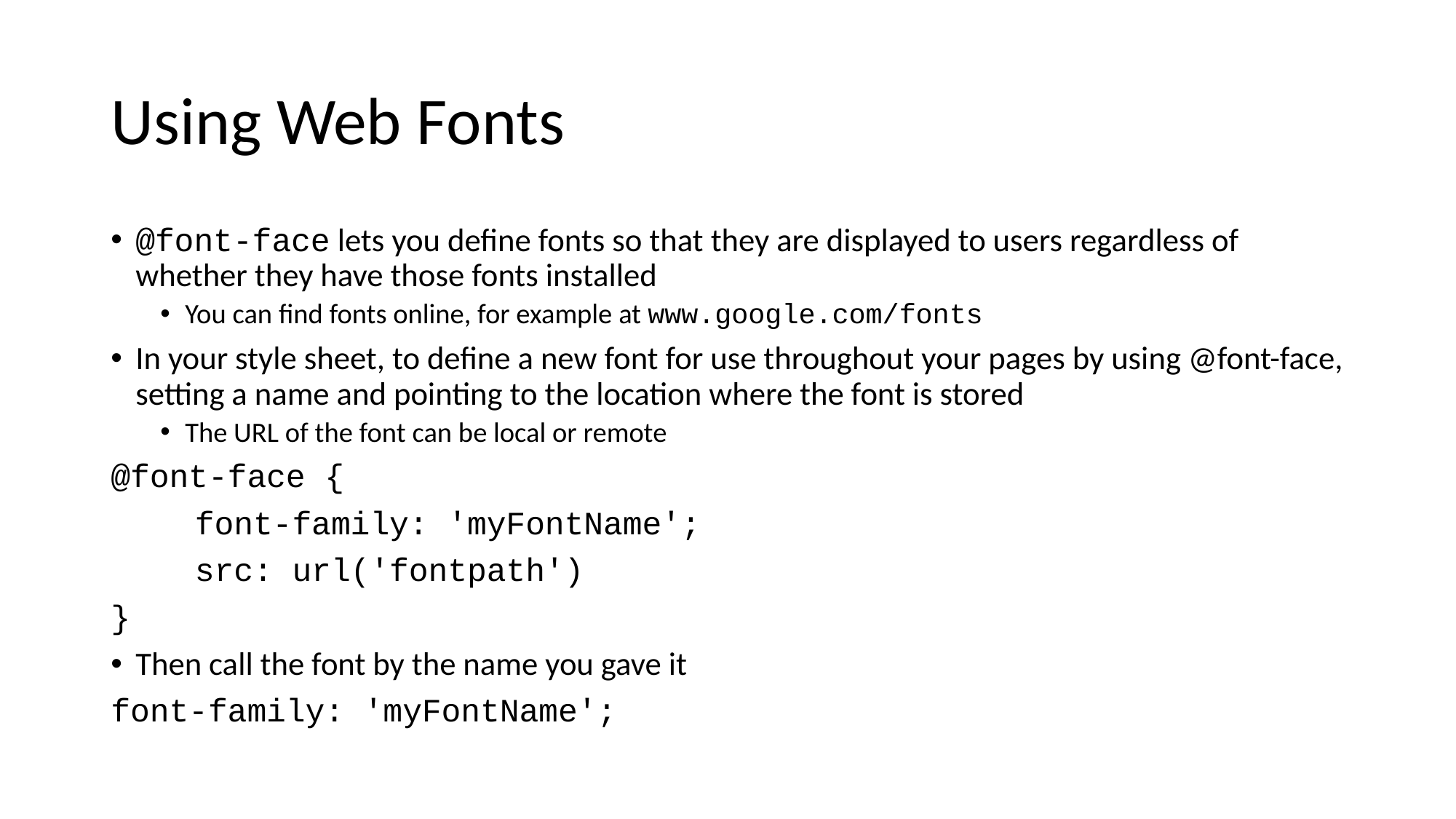

# Using Web Fonts
@font-face lets you define fonts so that they are displayed to users regardless of whether they have those fonts installed
You can find fonts online, for example at www.google.com/fonts
In your style sheet, to define a new font for use throughout your pages by using @font-face, setting a name and pointing to the location where the font is stored
The URL of the font can be local or remote
@font-face {
	font-family: 'myFontName';
	src: url('fontpath')
}
Then call the font by the name you gave it
font-family: 'myFontName';